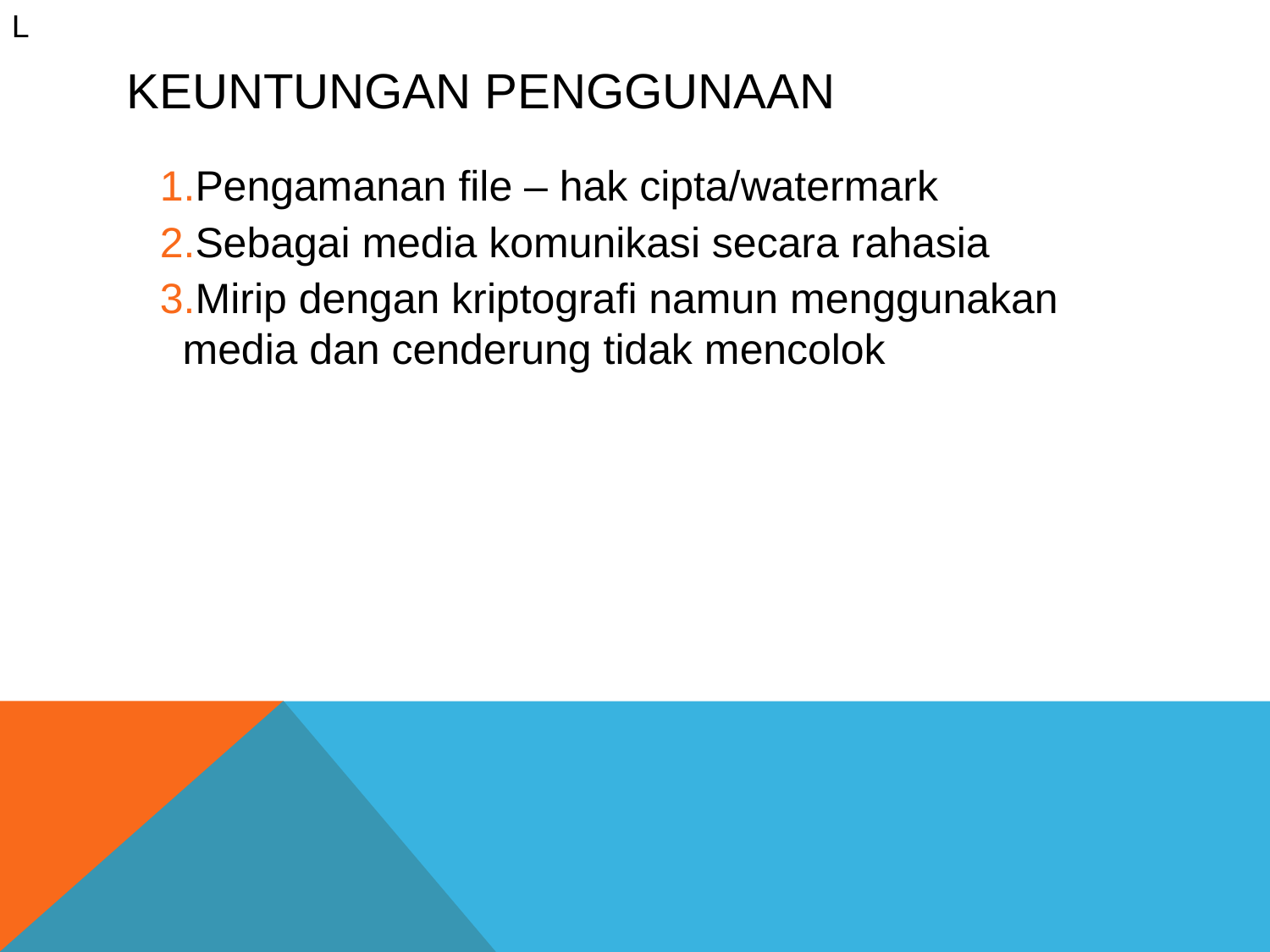

L
Keuntungan penggunaan
Pengamanan file – hak cipta/watermark
Sebagai media komunikasi secara rahasia
Mirip dengan kriptografi namun menggunakan media dan cenderung tidak mencolok